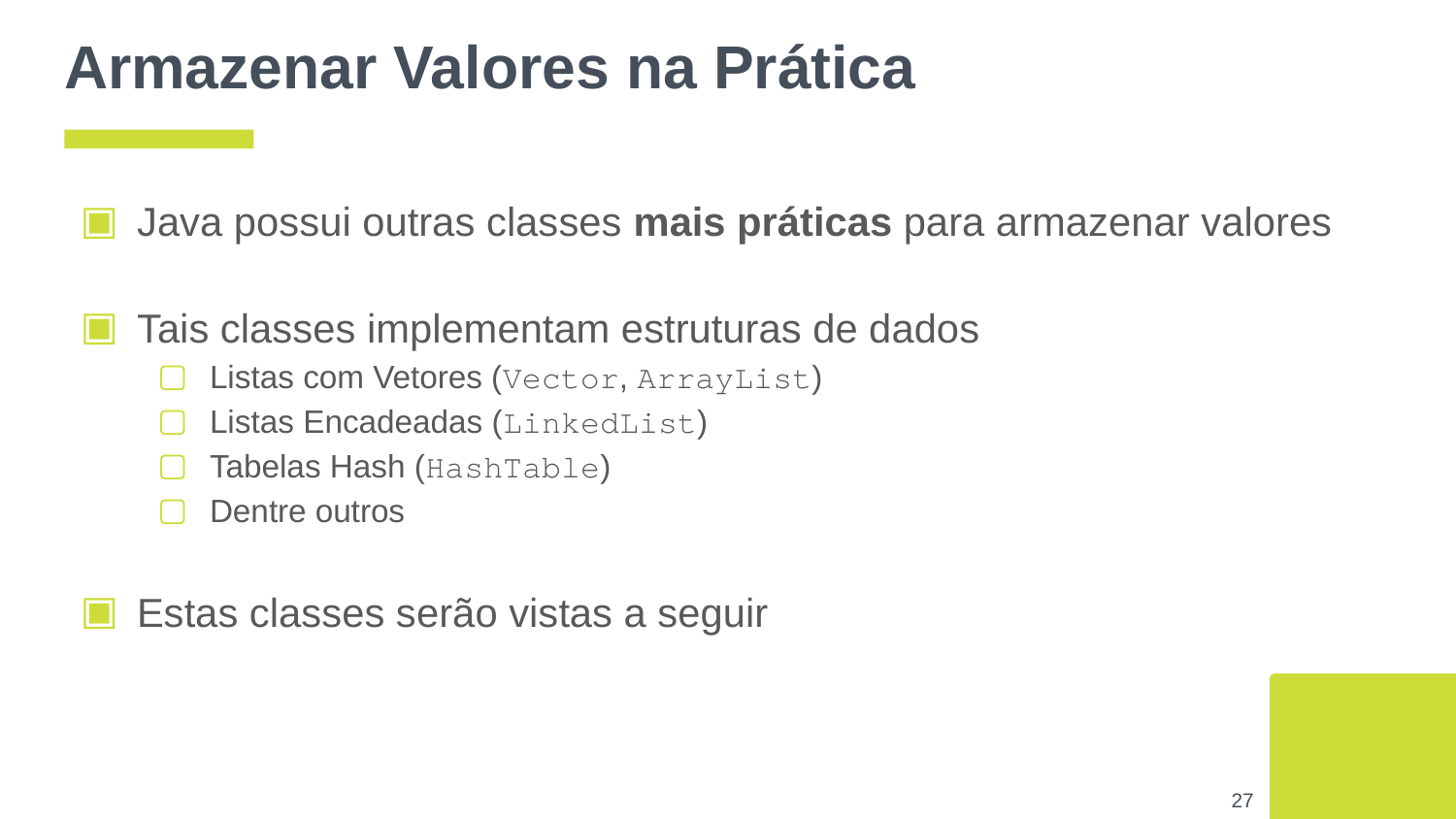

# Armazenar Valores na Prática
Java possui outras classes mais práticas para armazenar valores
Tais classes implementam estruturas de dados
Listas com Vetores (Vector, ArrayList)
Listas Encadeadas (LinkedList)
Tabelas Hash (HashTable)
Dentre outros
Estas classes serão vistas a seguir
27